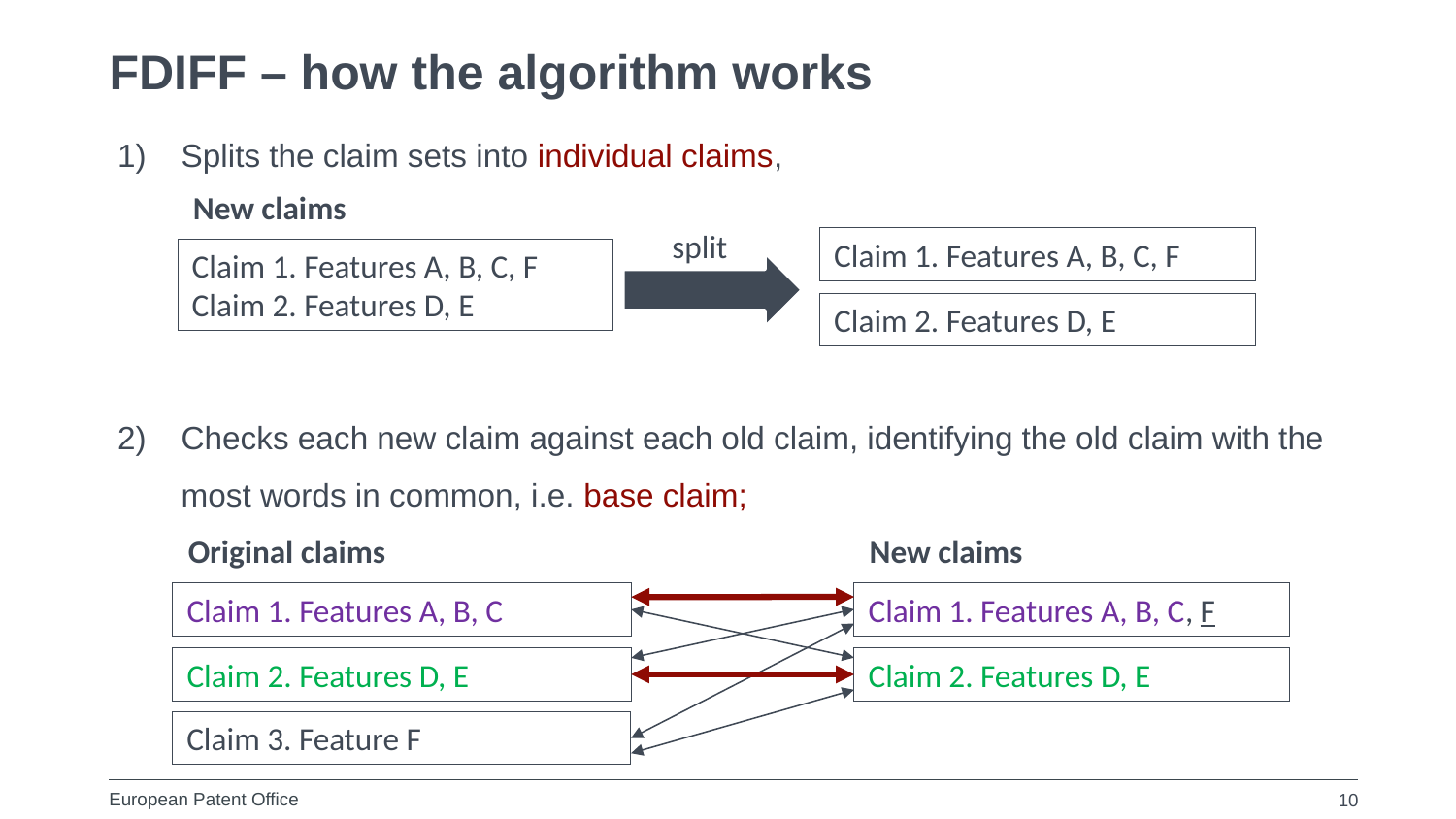

# FDIFF – how the algorithm works
Splits the claim sets into individual claims,

Checks each new claim against each old claim, identifying the old claim with the most words in common, i.e. base claim;

New claims
split
Claim 1. Features A, B, C, F
Claim 1. Features A, B, C, F
Claim 2. Features D, E

Claim 2. Features D, E
Original claims
New claims
Claim 1. Features A, B, C, F
Claim 1. Features A, B, C
Claim 2. Features D, E
Claim 2. Features D, E
Claim 3. Feature F
10